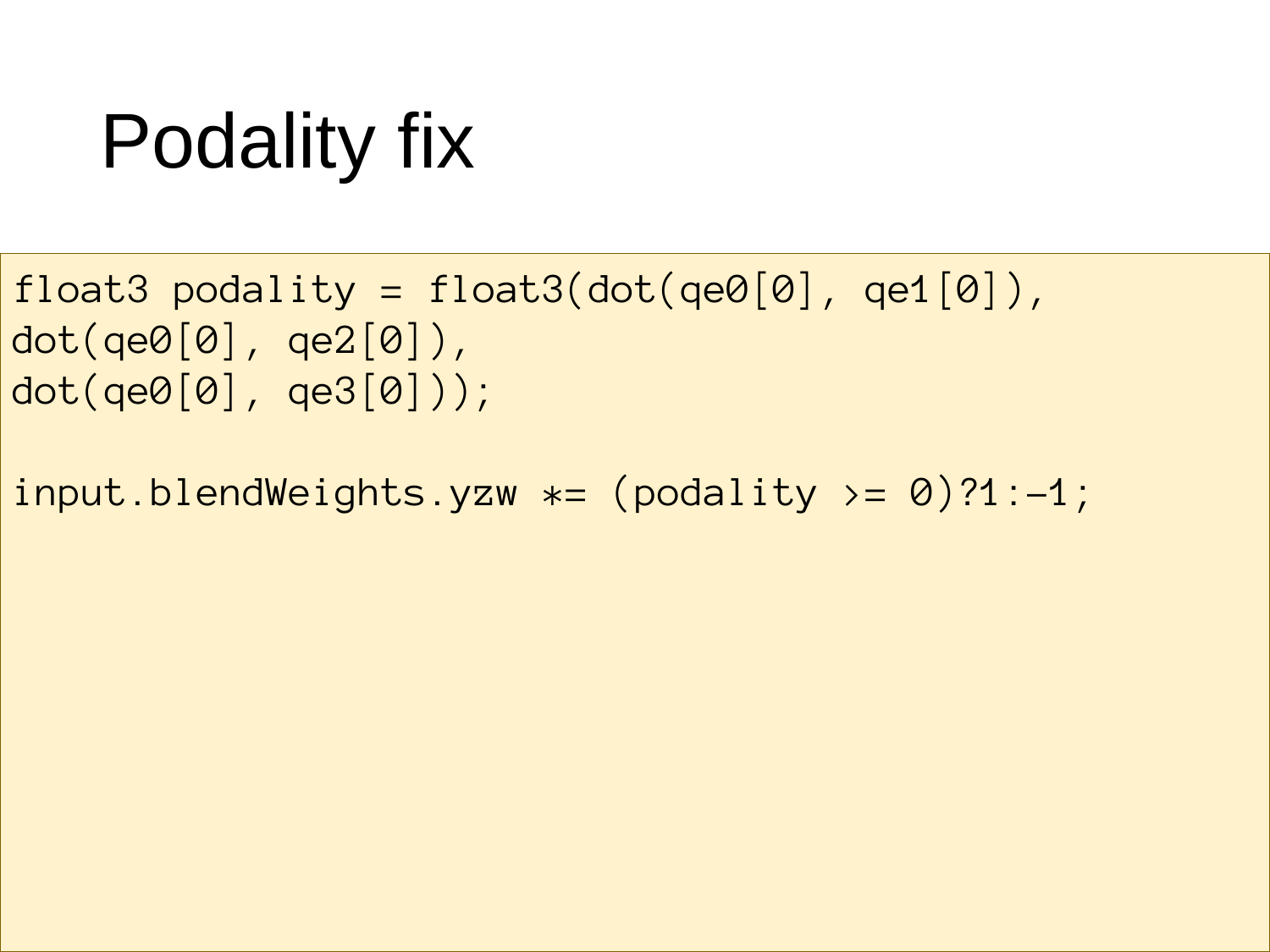

# Podality fix
float3 podality = float3(dot(qe0[0], qe1[0]),
dot(qe0[0], qe2[0]),
dot(qe0[0], qe3[0]));

input.blendWeights.yzw *= (podality >= 0)?1:-1;